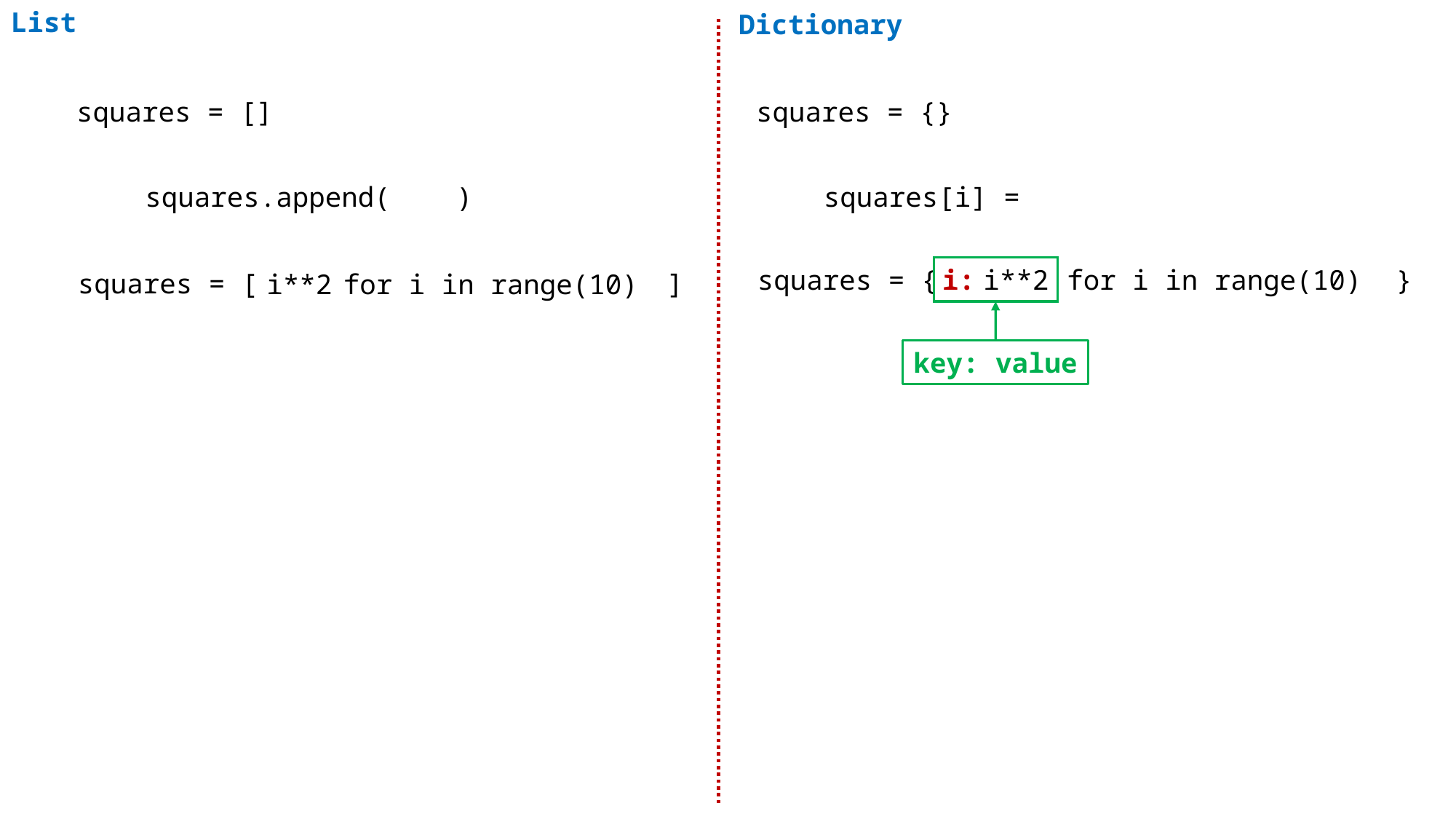

List
Dictionary
squares = []
squares = {}
squares.append(    )
squares[i] =
squares = {                            }
i:

i**2
for i in range(10)
squares = [                         ]
i**2
for i in range(10)
key: value